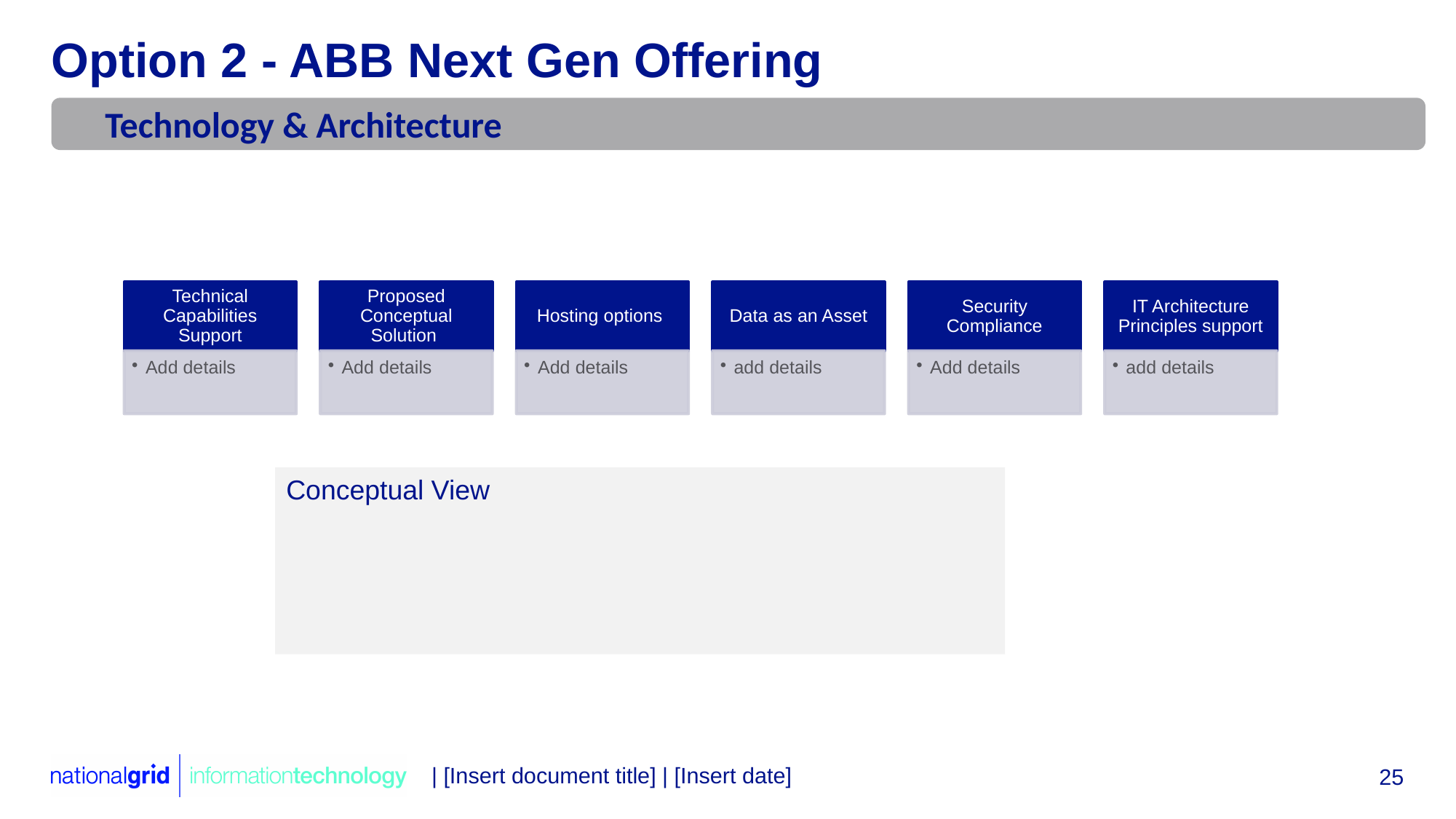

# Option 2 - ABB Next Gen Offering

Technical Capabilities Support
Add details
Proposed Conceptual Solution
Add details
Hosting options
Add details
Data as an Asset
add details
Security Compliance
Add details
IT Architecture Principles support
add details
Technology & Architecture
Conceptual View
| [Insert document title] | [Insert date]